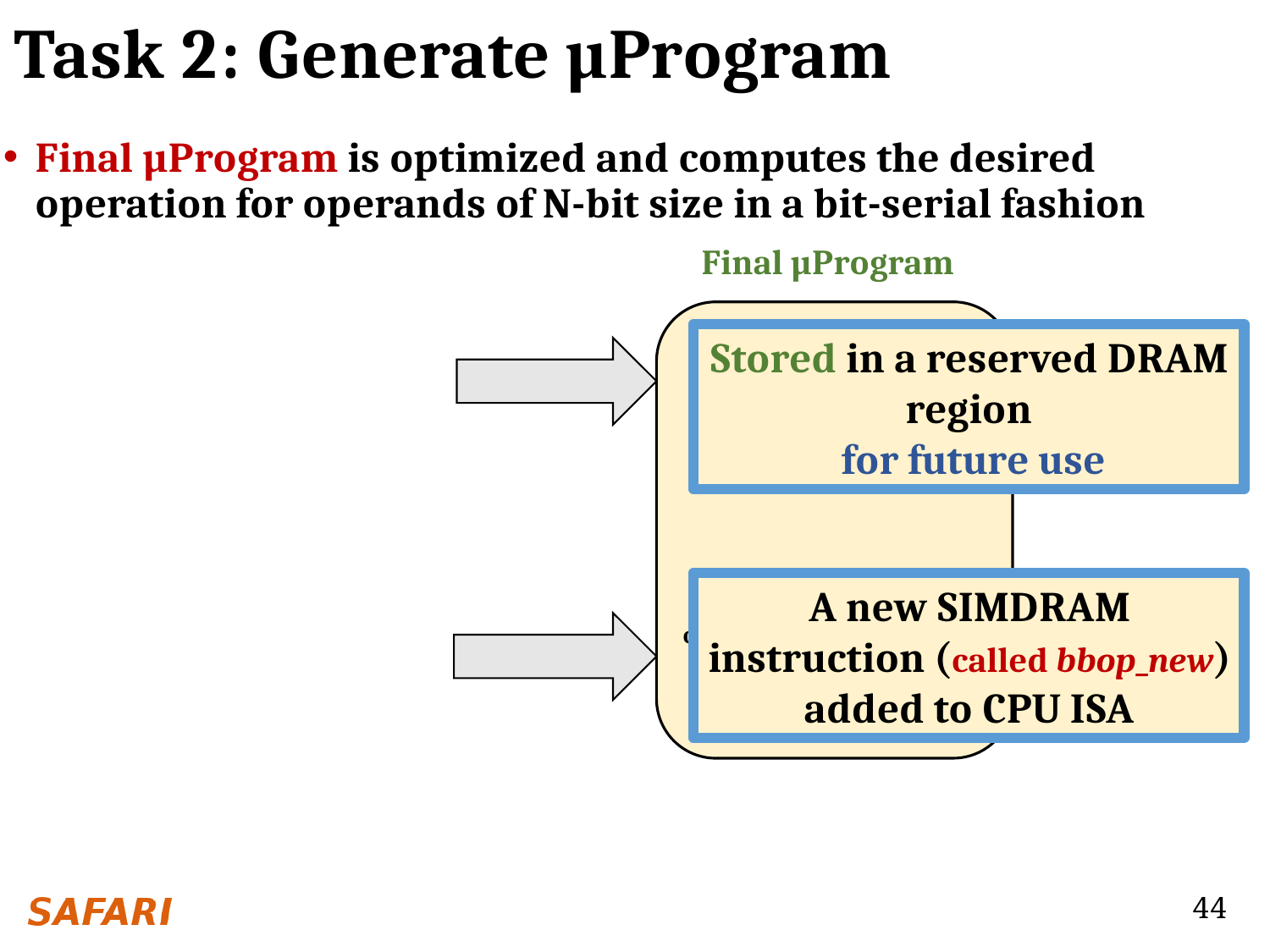

# Task 2: Generate µProgram
Final µProgram is optimized and computes the desired operation for operands of N-bit size in a bit-serial fashion

Final µProgram
Repeat N times:

Copy A, B, Cin
to reserved rows
(ACT/ACT/PRE)

2. Execute MAJ and
 copy Cout to destination row
(ACT/ACT/PRE)

Stored in a reserved DRAM region
 for future use

A new SIMDRAM instruction (called bbop_new)
added to CPU ISA

44